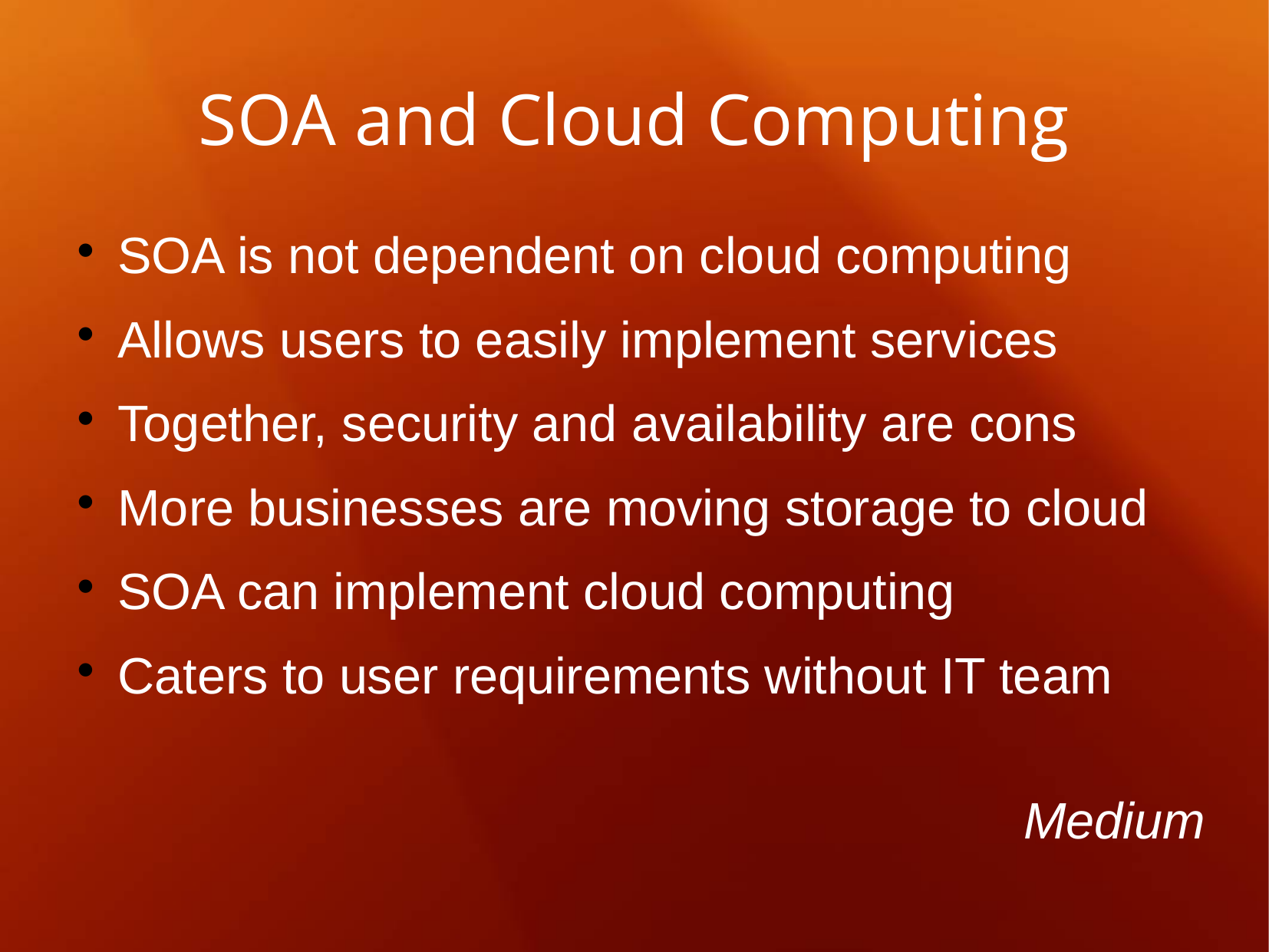

SOA and Cloud Computing
SOA is not dependent on cloud computing
Allows users to easily implement services
Together, security and availability are cons
More businesses are moving storage to cloud
SOA can implement cloud computing
Caters to user requirements without IT team

Medium